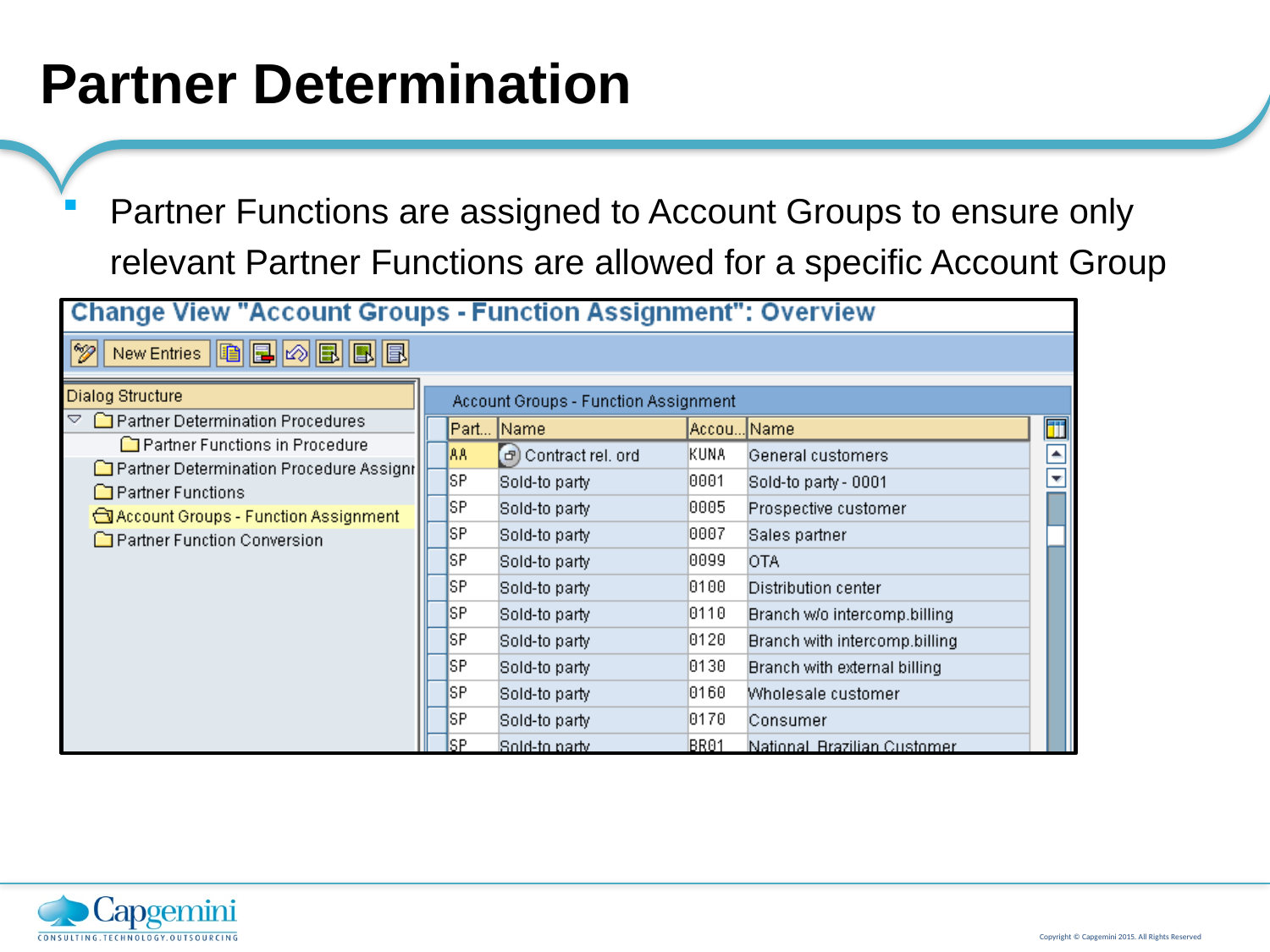

# Partner Determination
Partner Functions are assigned to Account Groups to ensure only  relevant Partner Functions are allowed for a specific Account Group